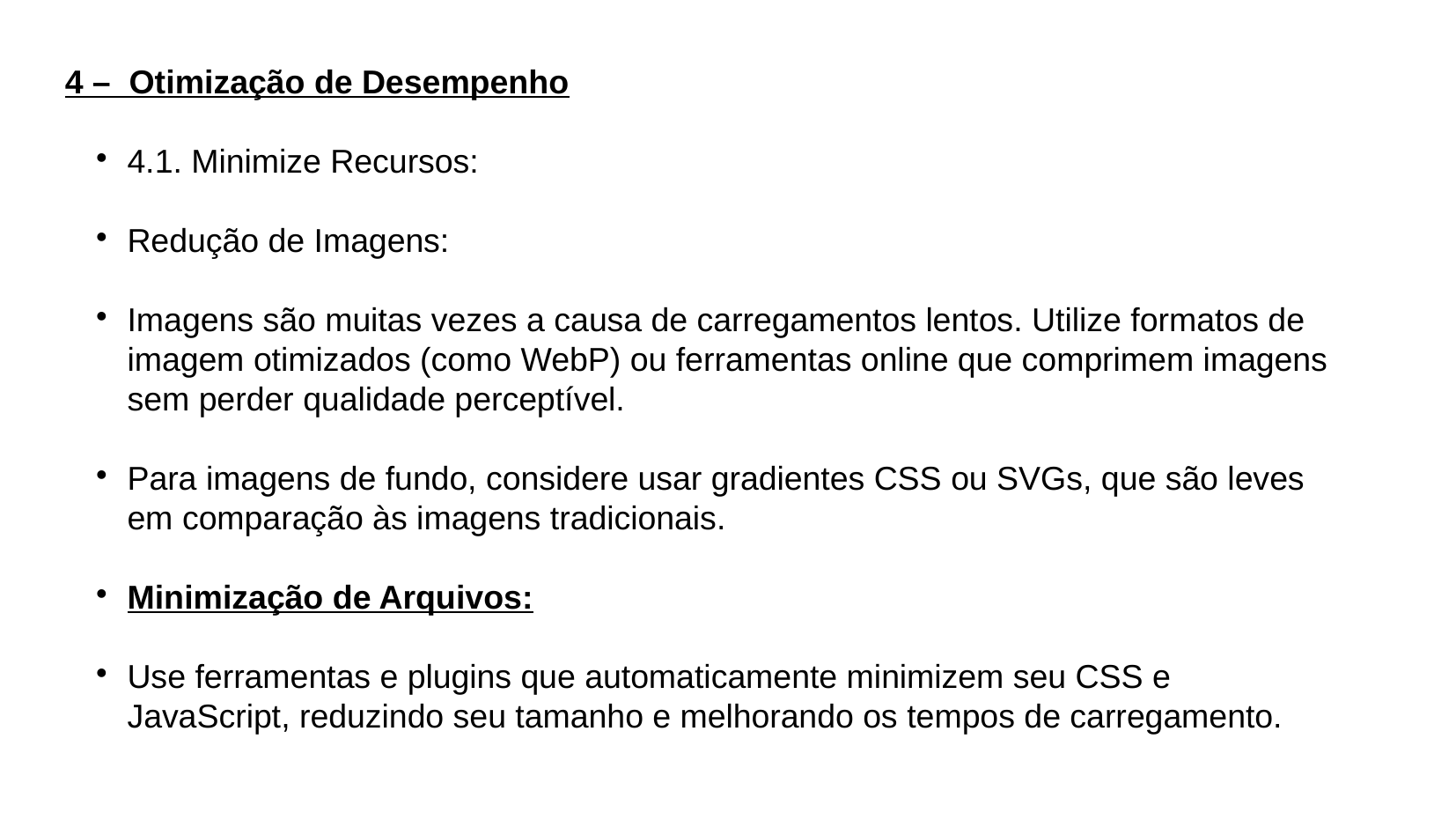

4 –  Otimização de Desempenho

4.1. Minimize Recursos:

Redução de Imagens:

Imagens são muitas vezes a causa de carregamentos lentos. Utilize formatos de imagem otimizados (como WebP) ou ferramentas online que comprimem imagens sem perder qualidade perceptível.

Para imagens de fundo, considere usar gradientes CSS ou SVGs, que são leves em comparação às imagens tradicionais.

Minimização de Arquivos:

Use ferramentas e plugins que automaticamente minimizem seu CSS e JavaScript, reduzindo seu tamanho e melhorando os tempos de carregamento.